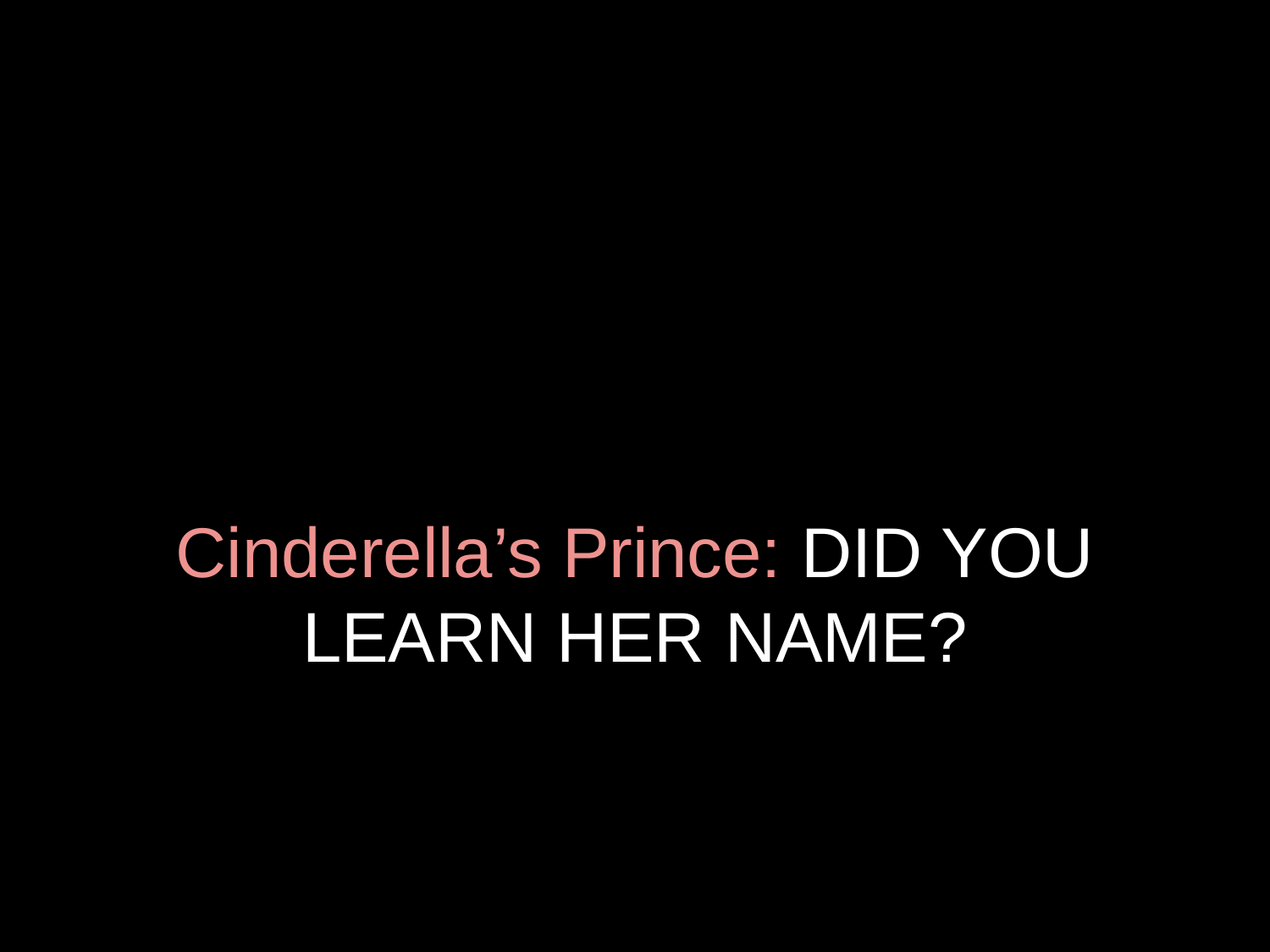

# Cinderella’s Prince: DID YOU LEARN HER NAME?